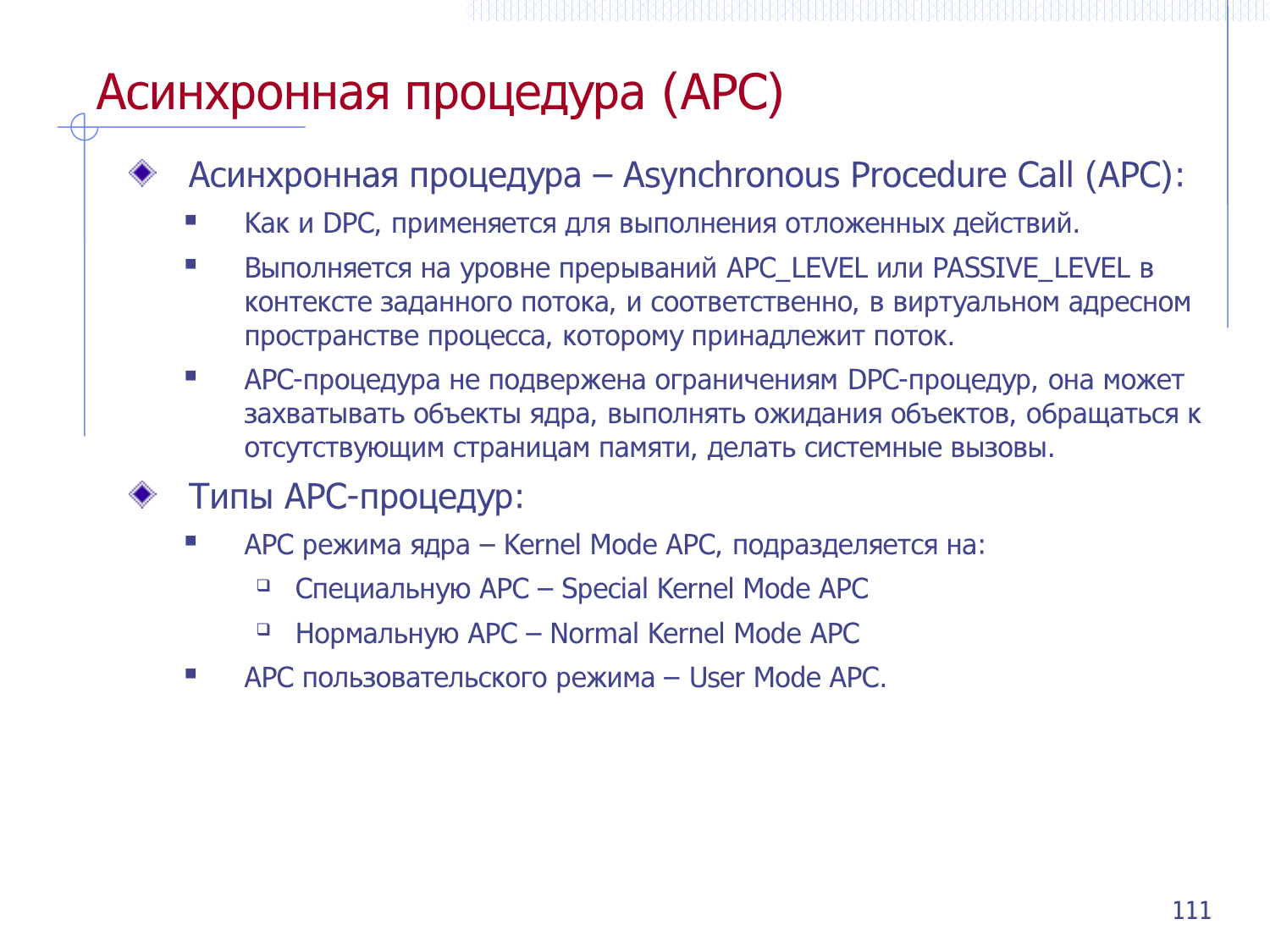

# Асинхронная процедура (APC)
Асинхронная процедура – Asynchronous Procedure Call (APC):
Как и DPC, применяется для выполнения отложенных действий.
Выполняется на уровне прерываний APC_LEVEL или PASSIVE_LEVEL в контексте заданного потока, и соответственно, в виртуальном адресном пространстве процесса, которому принадлежит поток.
APC-процедура не подвержена ограничениям DPC-процедур, она может захватывать объекты ядра, выполнять ожидания объектов, обращаться к отсутствующим страницам памяти, делать системные вызовы.
Типы APC-процедур:
APC режима ядра – Kernel Mode APC, подразделяется на:
Специальную APC – Special Kernel Mode APC
Нормальную APC – Normal Kernel Mode APC
APC пользовательского режима – User Mode APC.
111